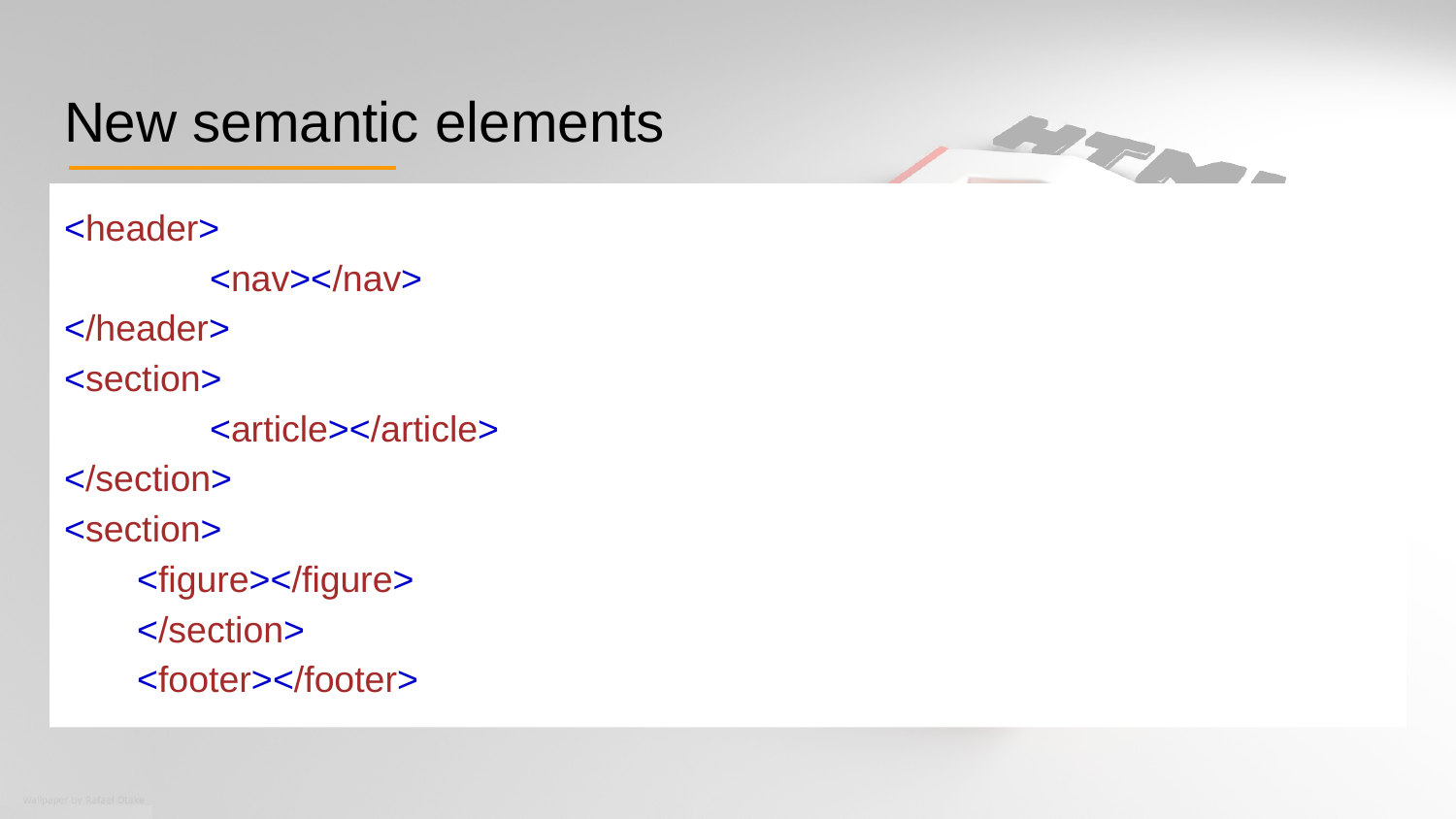

# New semantic elements
<header>
	<nav></nav>
</header>
<section>
	<article></article>
</section>
<section>
<figure></figure>
</section>
<footer></footer>